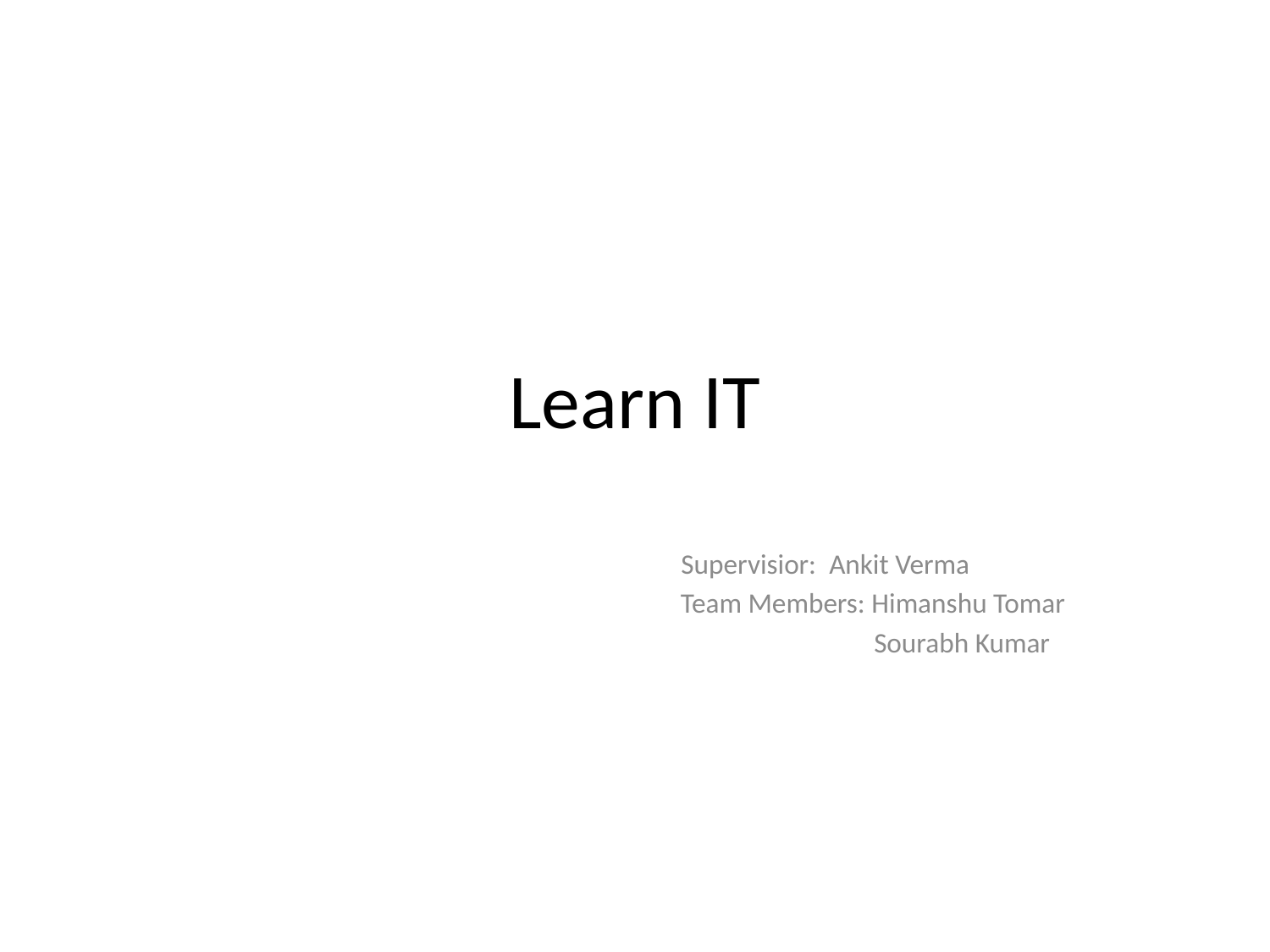

# Learn IT
			Supervisior:  Ankit Verma
			               Team Members: Himanshu Tomar
					   Sourabh Kumar